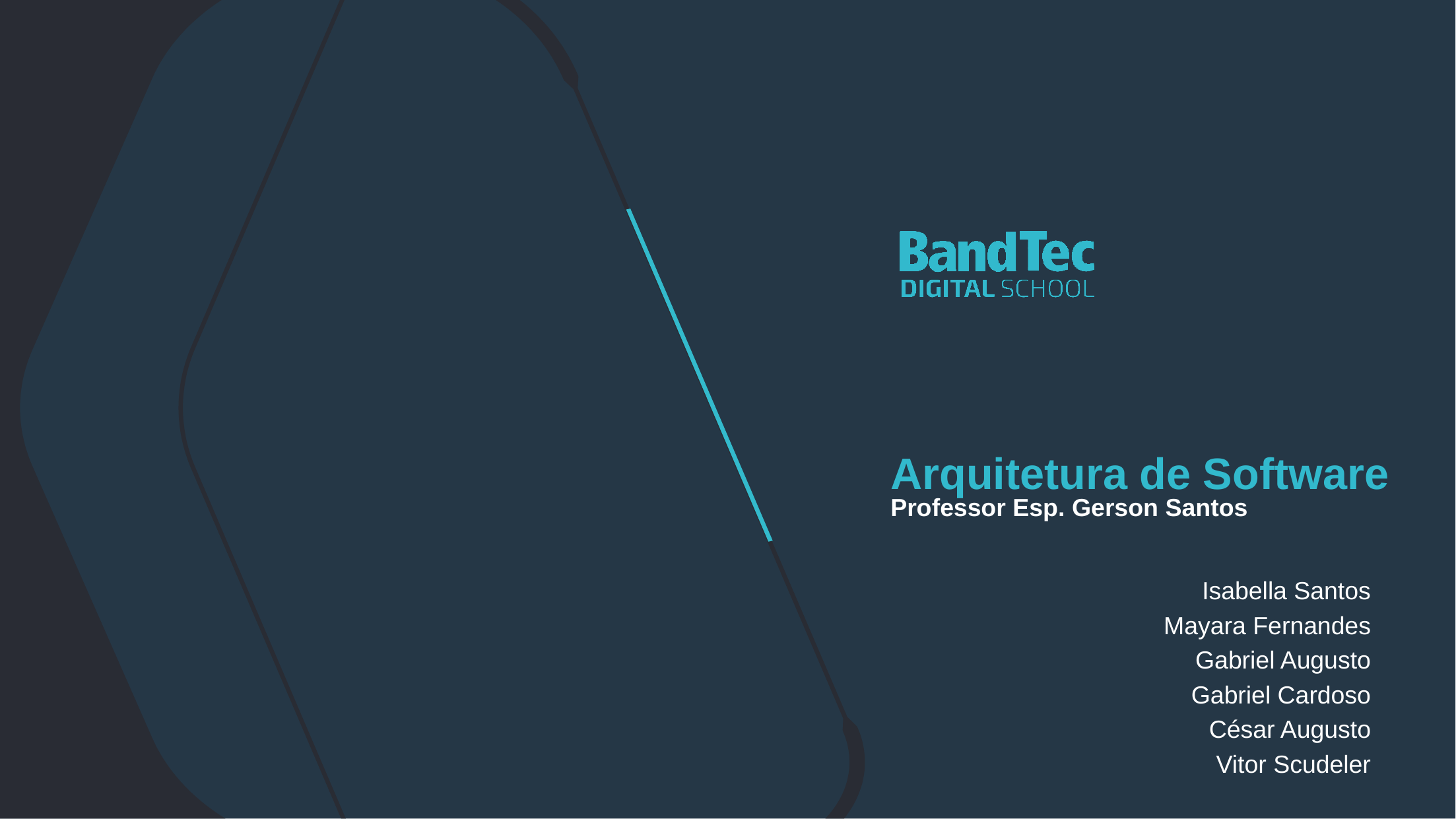

Arquitetura de Software

Professor Esp. Gerson Santos

Isabella Santos
Mayara Fernandes
Gabriel Augusto
Gabriel Cardoso
César Augusto
Vitor Scudeler